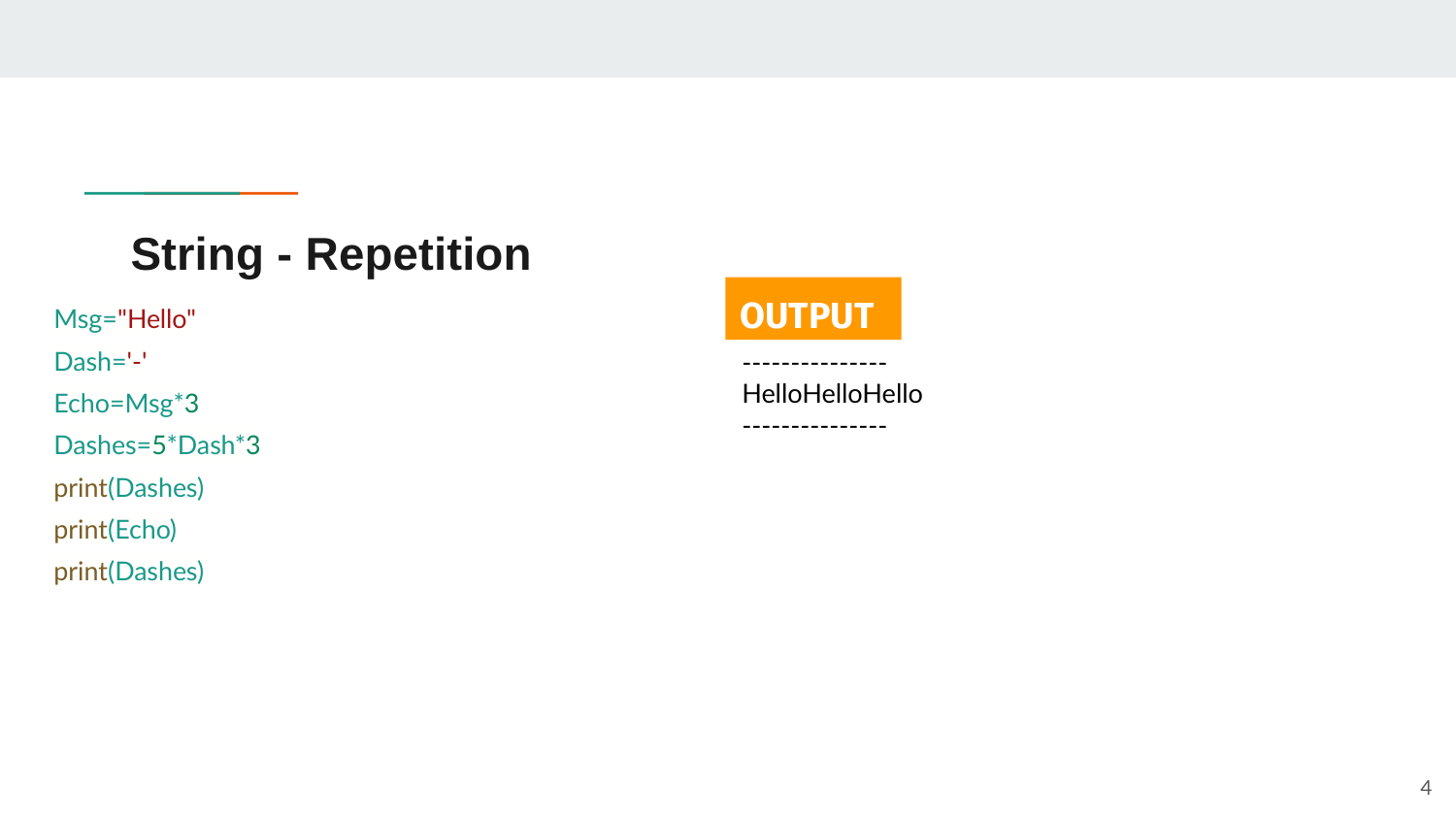

# String - Repetition
Msg="Hello"
Dash='-'
Echo=Msg*3
Dashes=5*Dash*3
print(Dashes)
print(Echo)
print(Dashes)
OUTPUT
---------------
HelloHelloHello
---------------
4